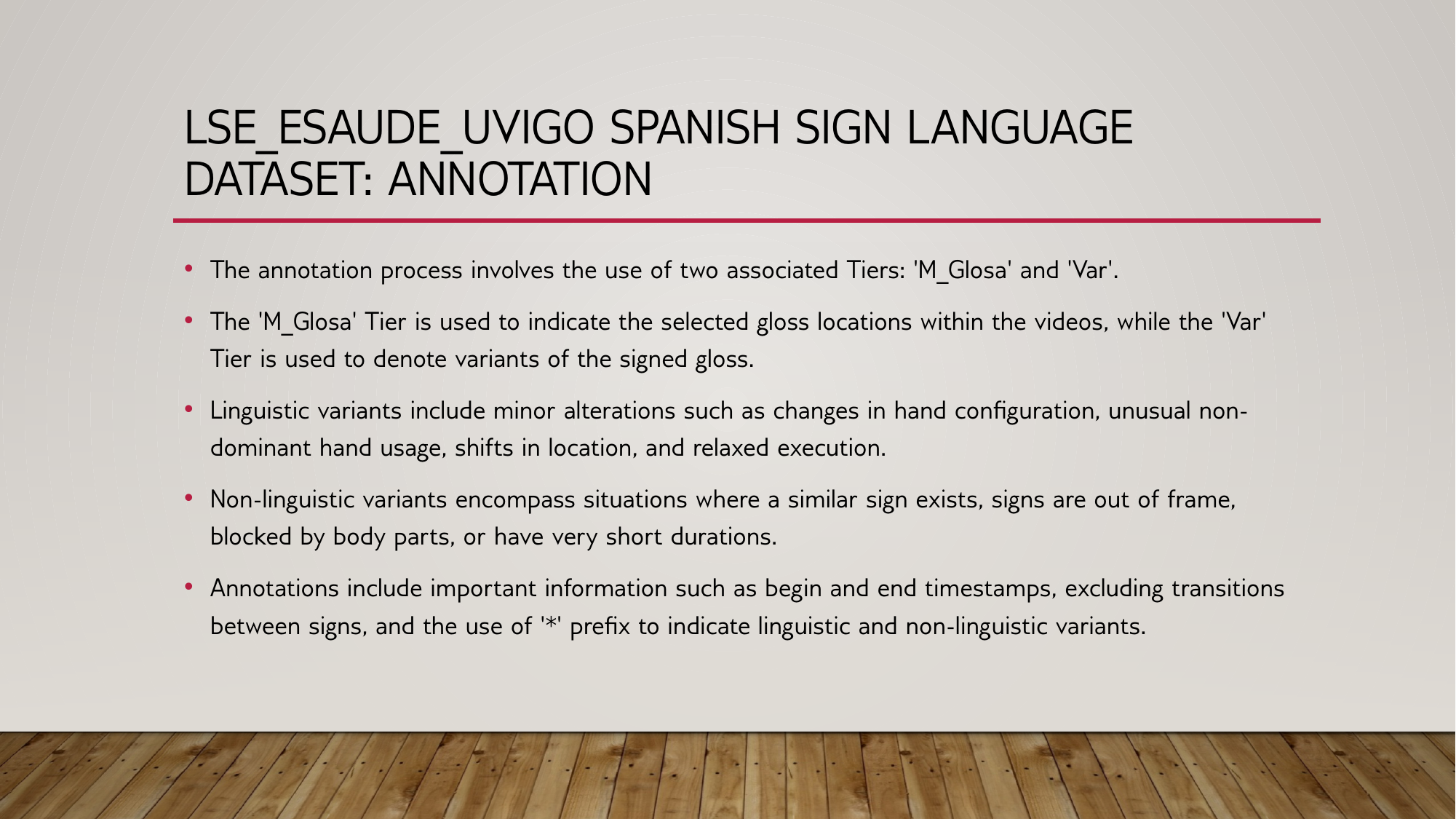

# LSE_ESAUDE_UVIGO SPANISH SIGN LANGUAGE DATASET: ANNOTATION
The annotation process involves the use of two associated Tiers: 'M_Glosa' and 'Var'.
The 'M_Glosa' Tier is used to indicate the selected gloss locations within the videos, while the 'Var' Tier is used to denote variants of the signed gloss.
Linguistic variants include minor alterations such as changes in hand configuration, unusual non-dominant hand usage, shifts in location, and relaxed execution.
Non-linguistic variants encompass situations where a similar sign exists, signs are out of frame, blocked by body parts, or have very short durations.
Annotations include important information such as begin and end timestamps, excluding transitions between signs, and the use of '*' prefix to indicate linguistic and non-linguistic variants.